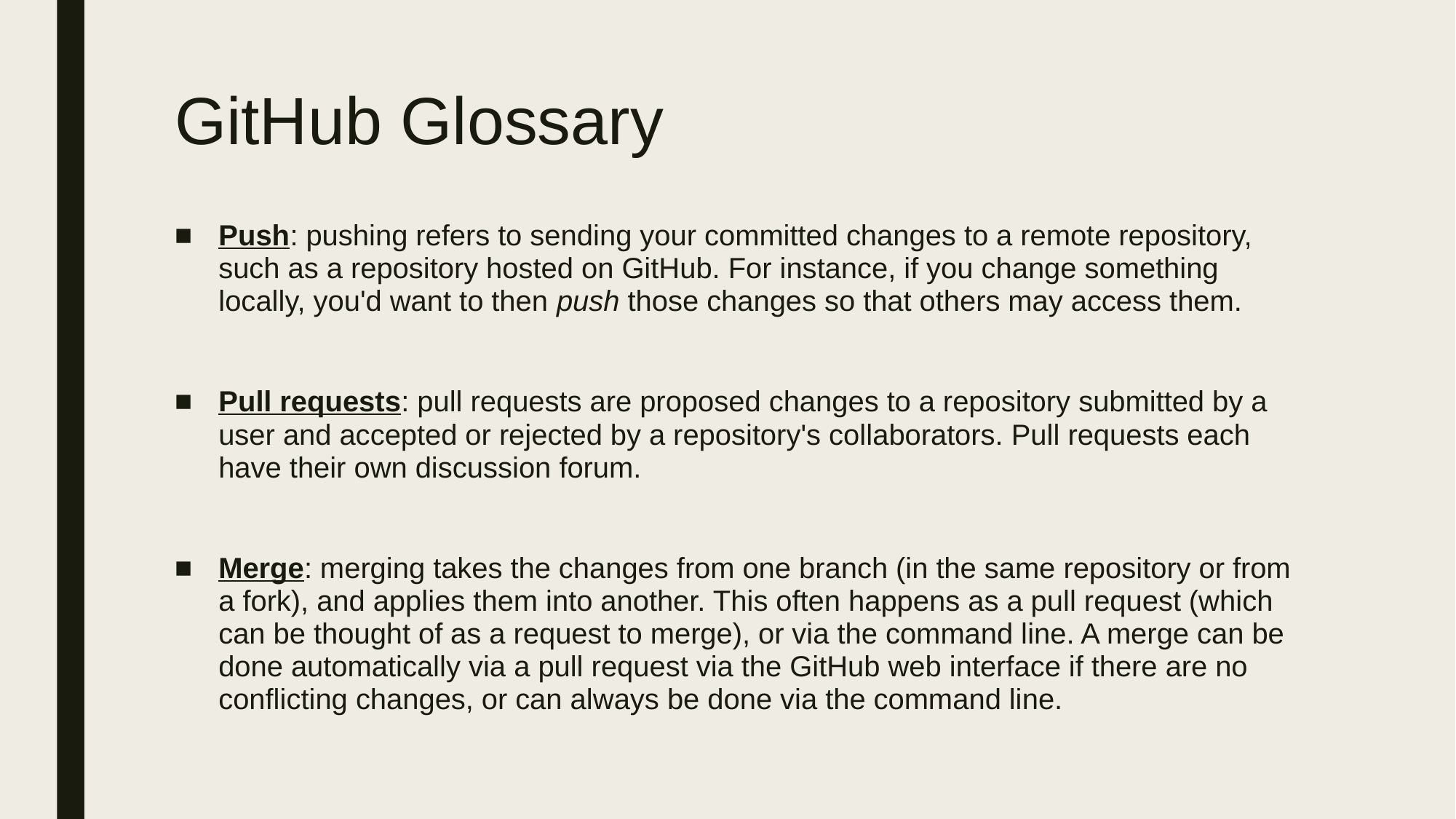

# GitHub Glossary
Push: pushing refers to sending your committed changes to a remote repository, such as a repository hosted on GitHub. For instance, if you change something locally, you'd want to then push those changes so that others may access them.

Pull requests: pull requests are proposed changes to a repository submitted by a user and accepted or rejected by a repository's collaborators. Pull requests each have their own discussion forum.

Merge: merging takes the changes from one branch (in the same repository or from a fork), and applies them into another. This often happens as a pull request (which can be thought of as a request to merge), or via the command line. A merge can be done automatically via a pull request via the GitHub web interface if there are no conflicting changes, or can always be done via the command line.